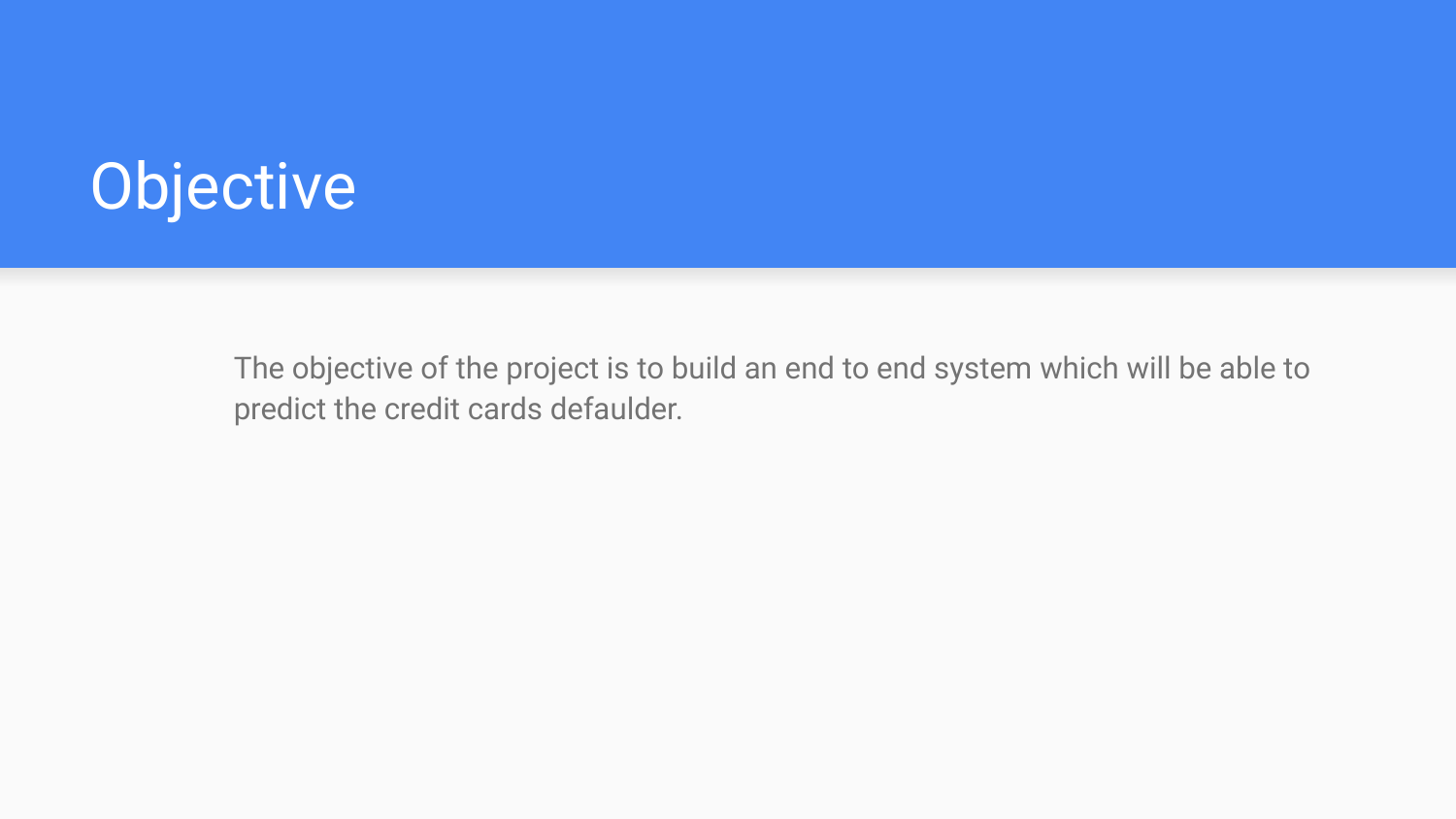

# Objective
The objective of the project is to build an end to end system which will be able to predict the credit cards defaulder.